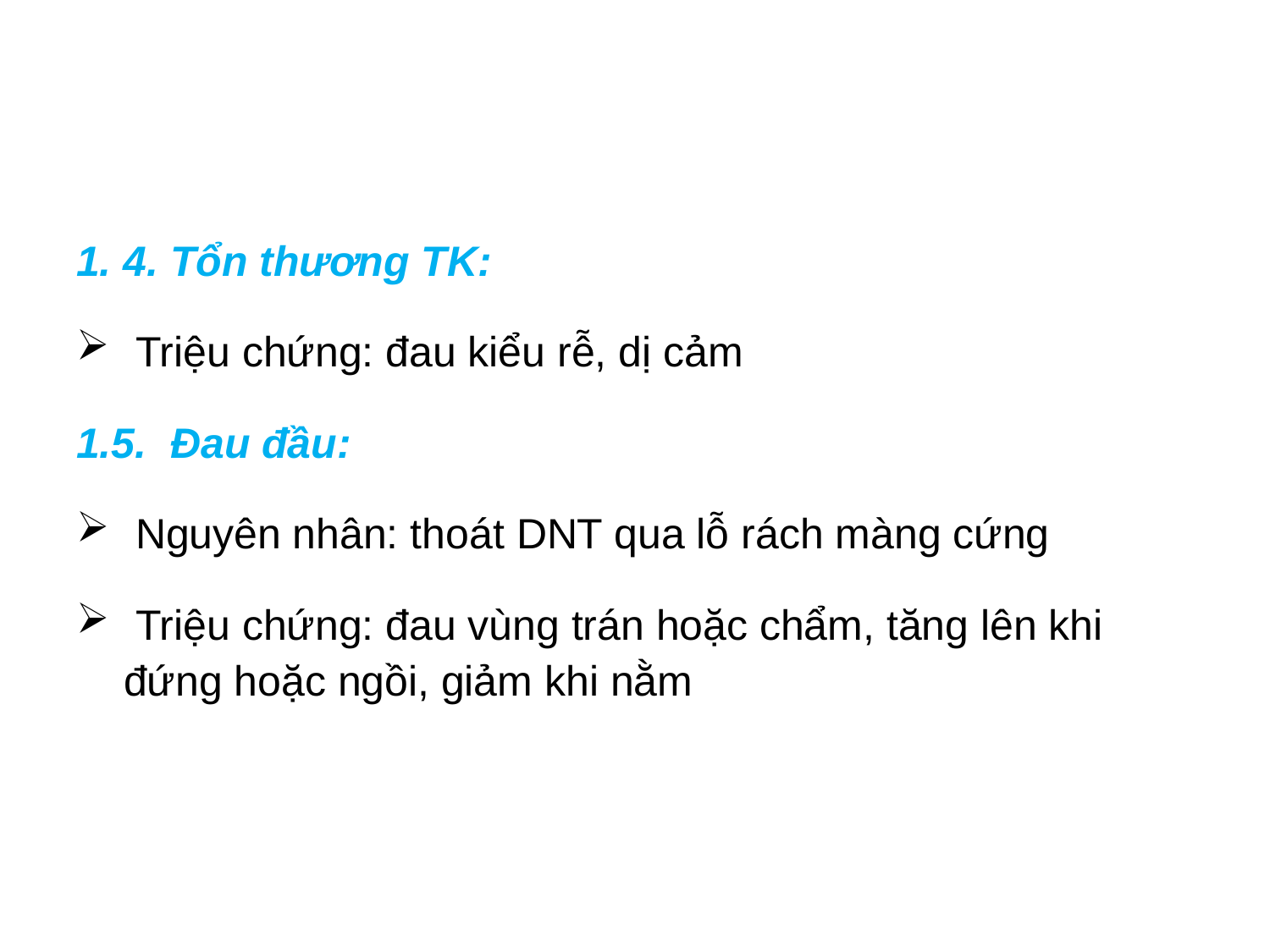

#
1. 4. Tổn thương TK:
 Triệu chứng: đau kiểu rễ, dị cảm
1.5.  Đau đầu:
 Nguyên nhân: thoát DNT qua lỗ rách màng cứng
 Triệu chứng: đau vùng trán hoặc chẩm, tăng lên khi đứng hoặc ngồi, giảm khi nằm